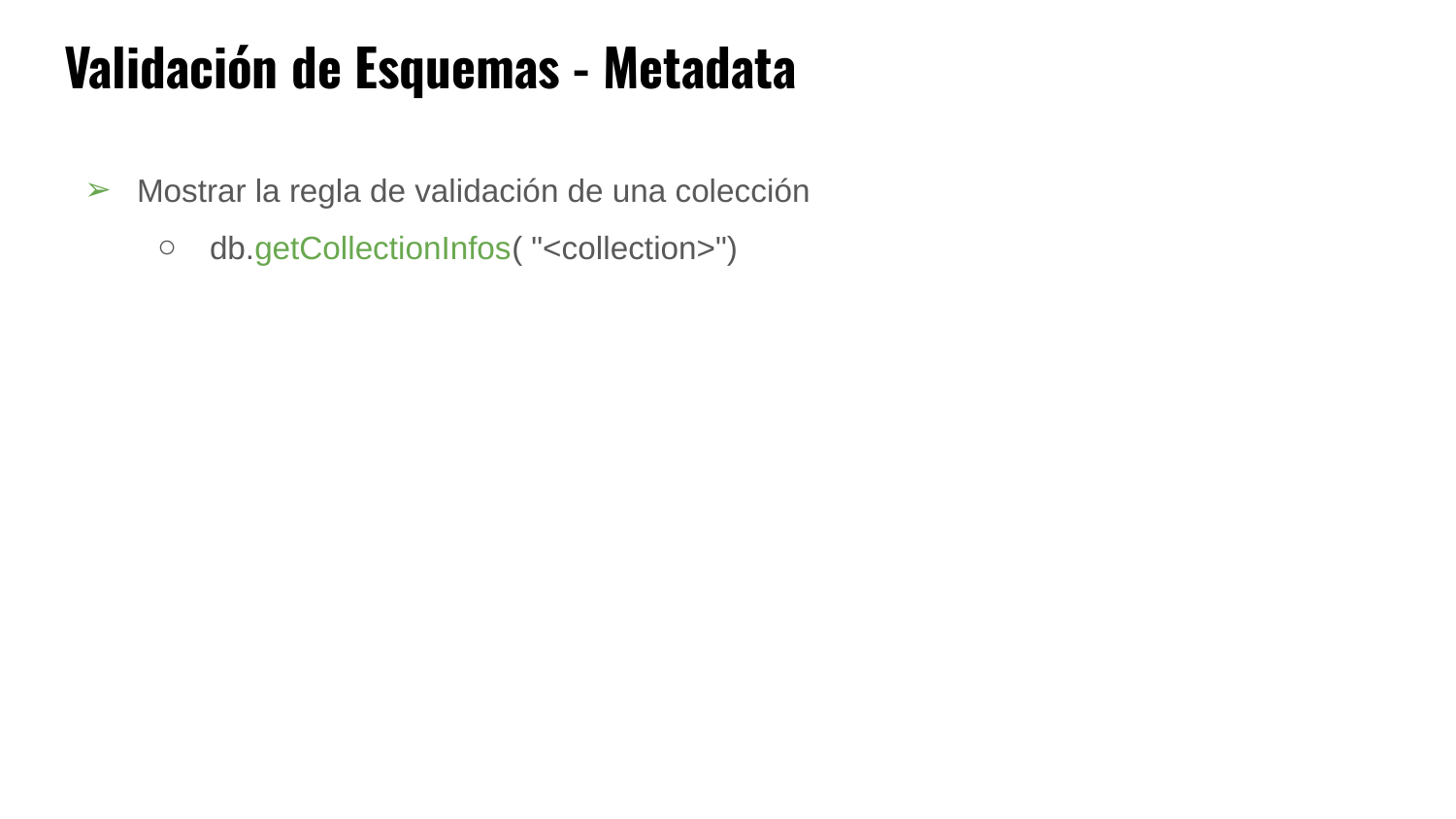

# Validación de Esquemas - Metadata

Mostrar la regla de validación de una colección
db.getCollectionInfos( "<collection>")